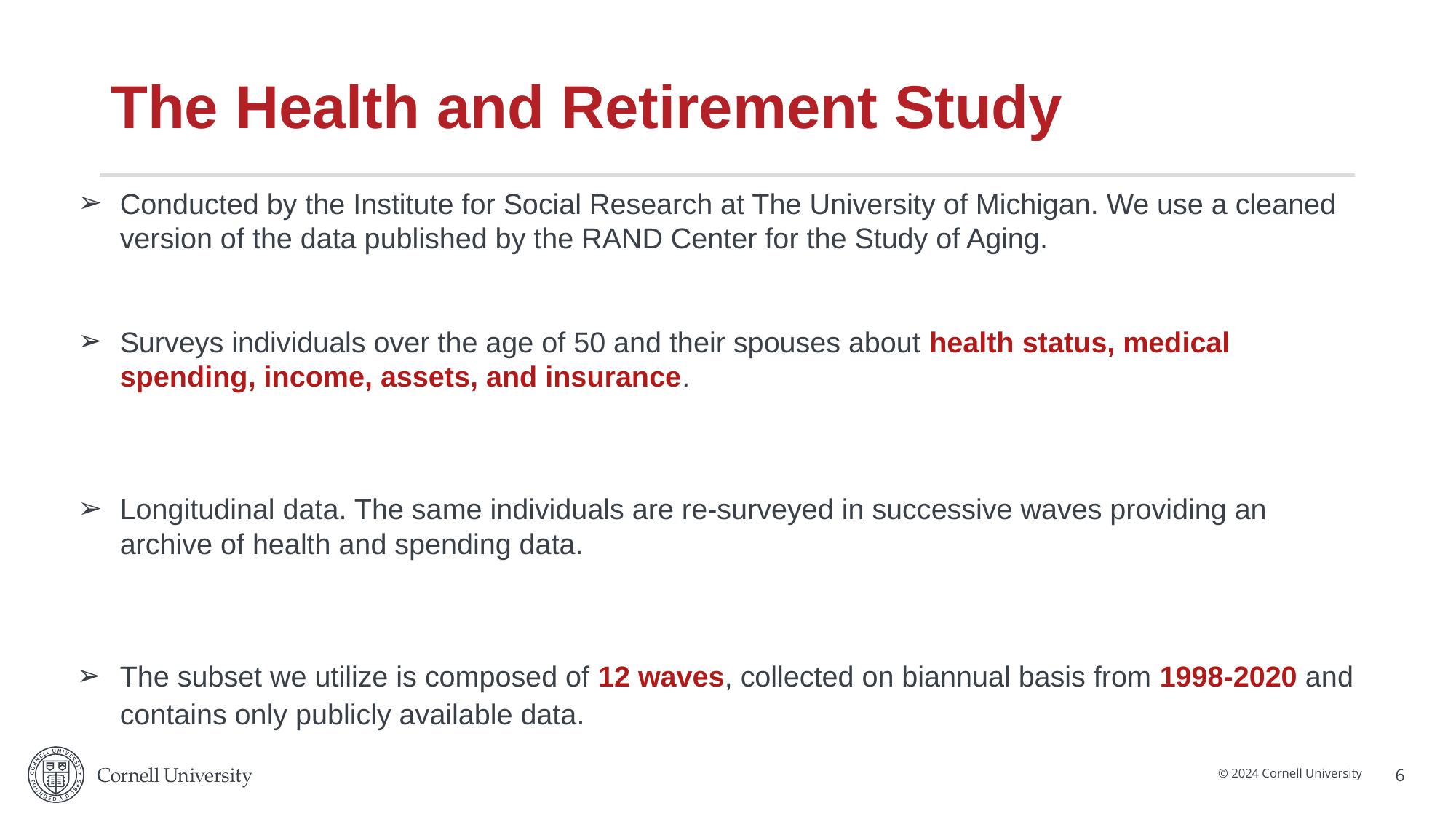

# The Health and Retirement Study
Conducted by the Institute for Social Research at The University of Michigan. We use a cleaned version of the data published by the RAND Center for the Study of Aging.

Surveys individuals over the age of 50 and their spouses about health status, medical spending, income, assets, and insurance.

Longitudinal data. The same individuals are re-surveyed in successive waves providing an archive of health and spending data.

The subset we utilize is composed of 12 waves, collected on biannual basis from 1998-2020 and contains only publicly available data.